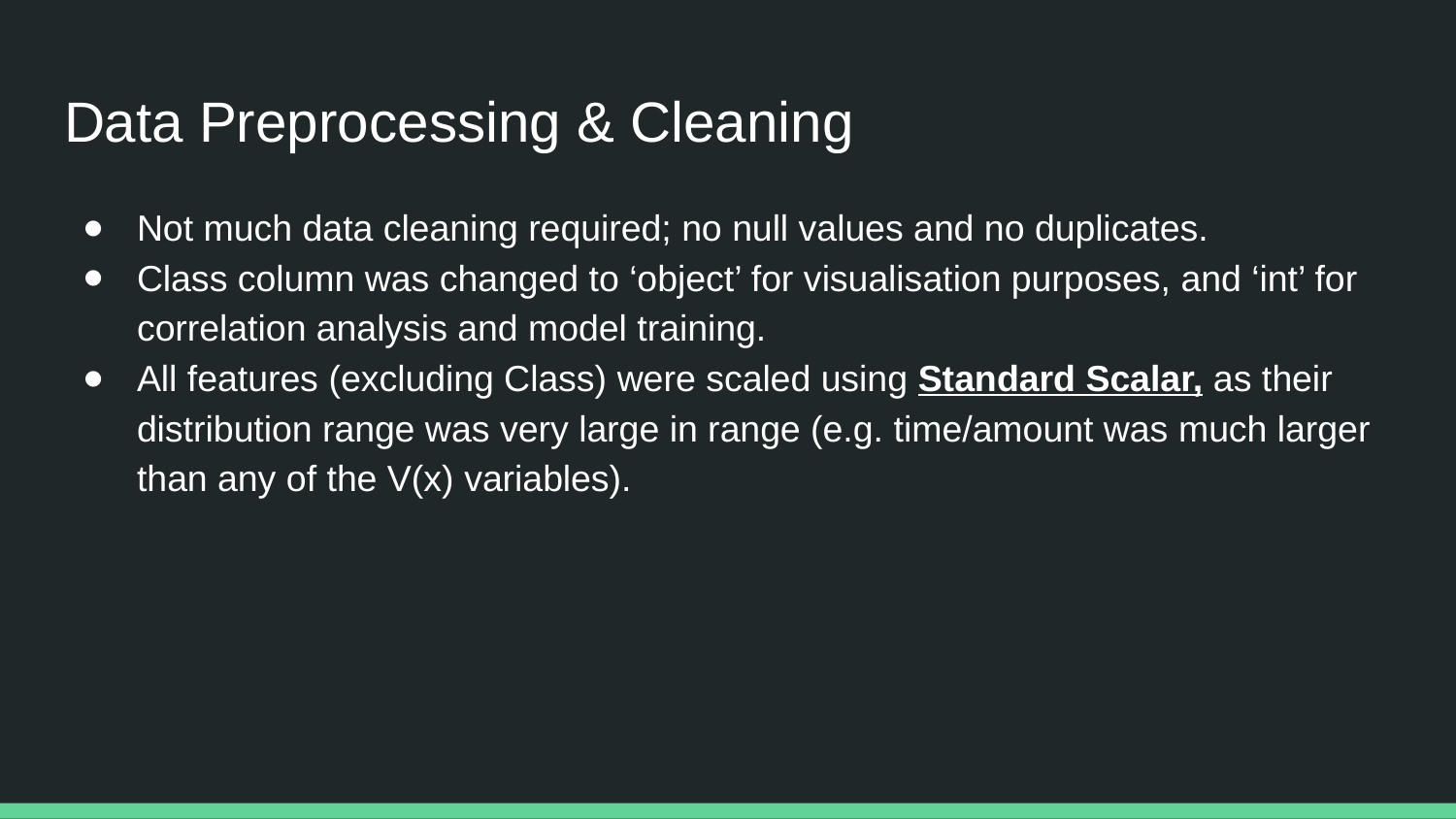

# Data Preprocessing & Cleaning
Not much data cleaning required; no null values and no duplicates.
Class column was changed to ‘object’ for visualisation purposes, and ‘int’ for correlation analysis and model training.
All features (excluding Class) were scaled using Standard Scalar, as their distribution range was very large in range (e.g. time/amount was much larger than any of the V(x) variables).